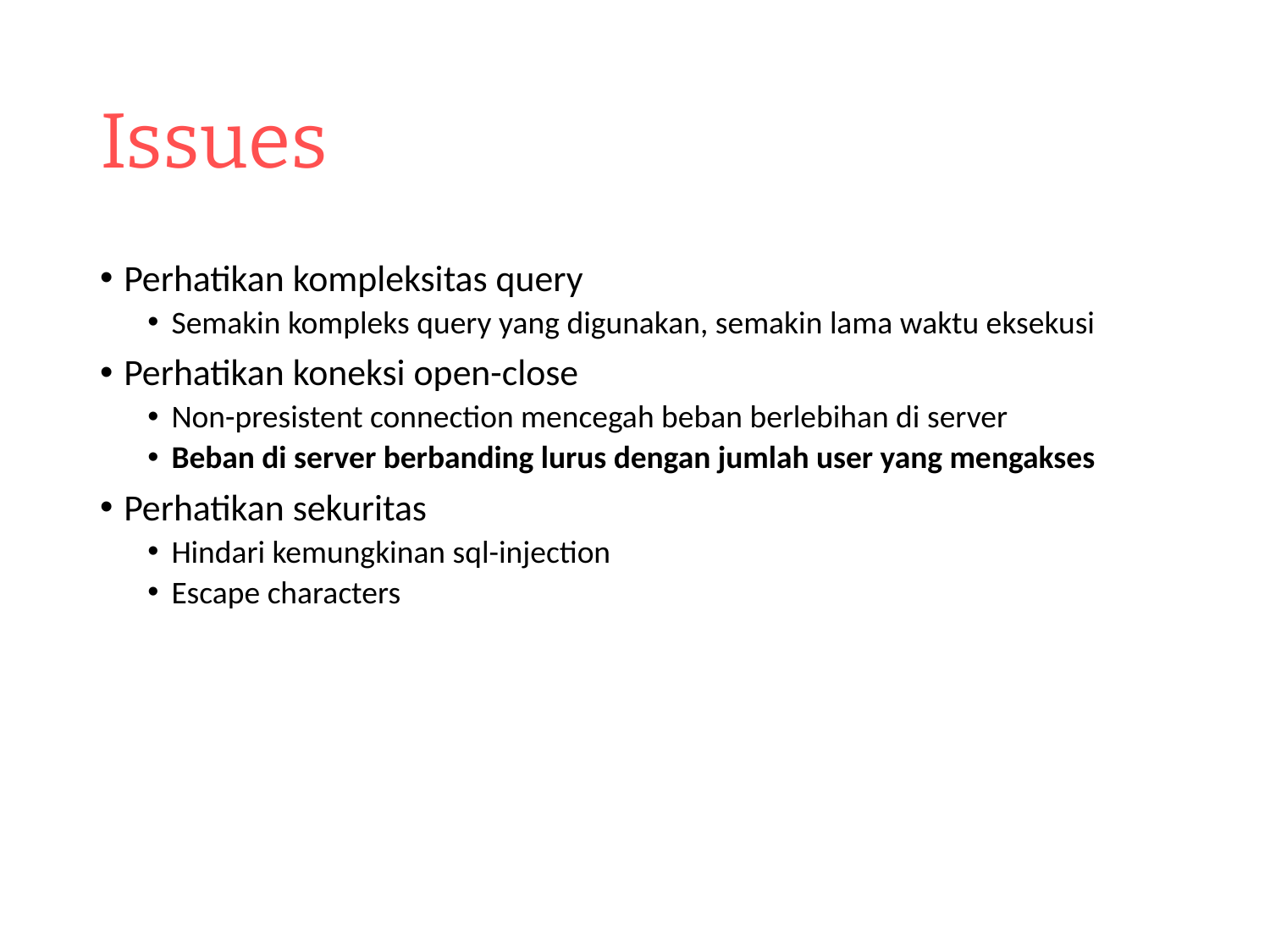

# Issues
Perhatikan kompleksitas query
Semakin kompleks query yang digunakan, semakin lama waktu eksekusi
Perhatikan koneksi open-close
Non-presistent connection mencegah beban berlebihan di server
Beban di server berbanding lurus dengan jumlah user yang mengakses
Perhatikan sekuritas
Hindari kemungkinan sql-injection
Escape characters